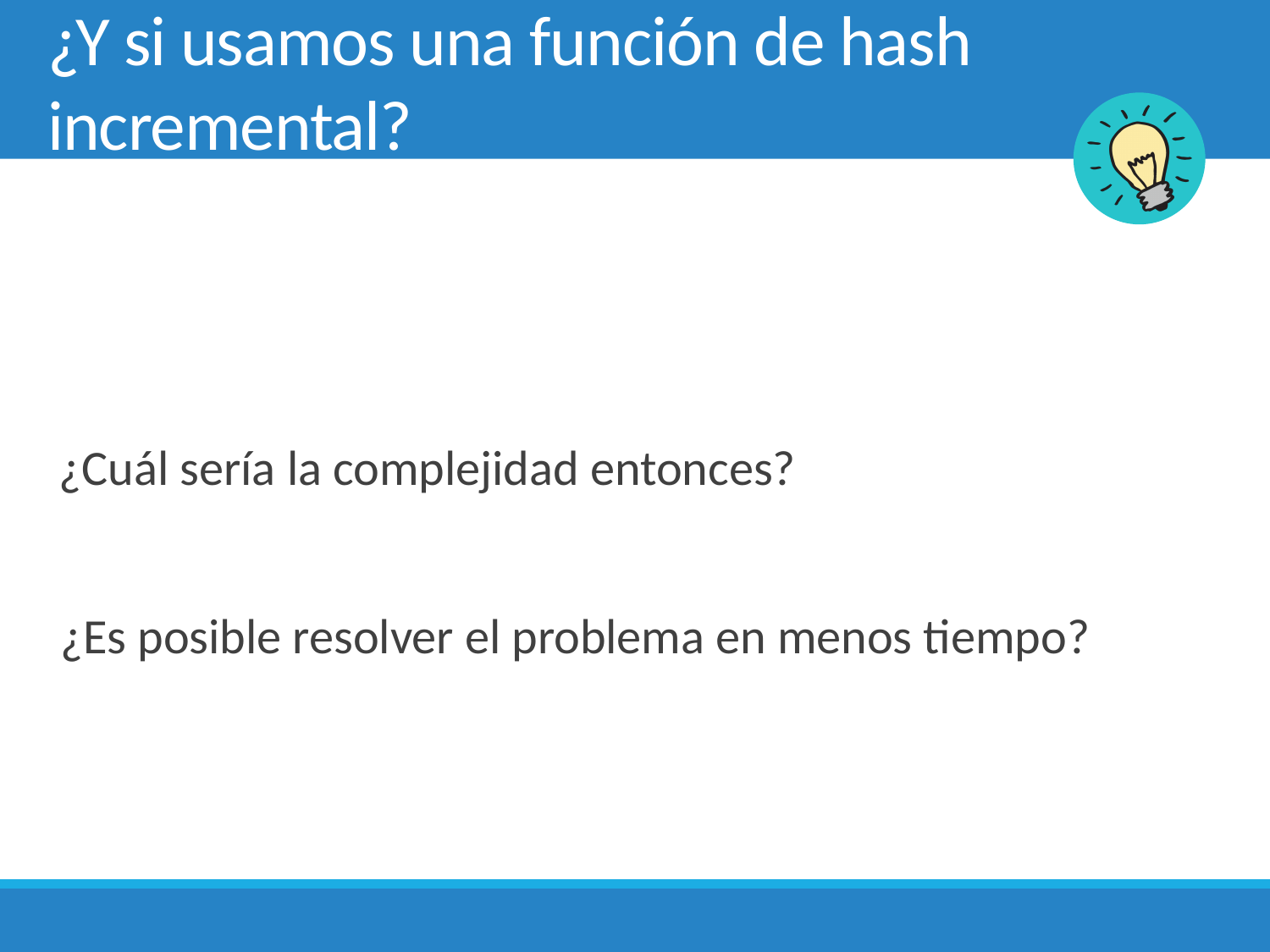

# ¿Y si usamos una función de hash incremental?
 ¿Cuál sería la complejidad entonces?

¿Es posible resolver el problema en menos tiempo?